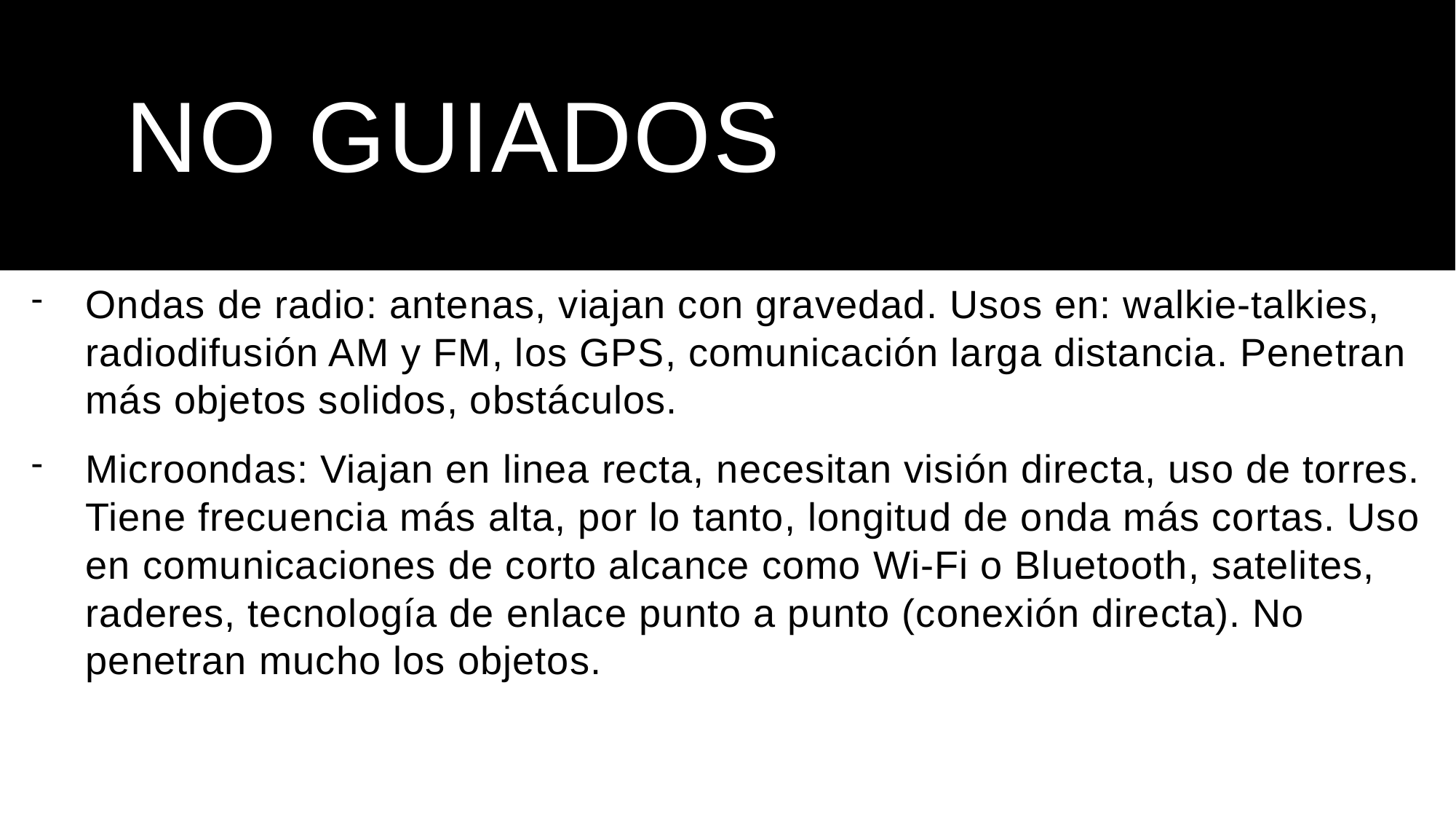

# NO GUIADOS
Ondas de radio: antenas, viajan con gravedad. Usos en: walkie-talkies, radiodifusión AM y FM, los GPS, comunicación larga distancia. Penetran más objetos solidos, obstáculos.
Microondas: Viajan en linea recta, necesitan visión directa, uso de torres. Tiene frecuencia más alta, por lo tanto, longitud de onda más cortas. Uso en comunicaciones de corto alcance como Wi-Fi o Bluetooth, satelites, raderes, tecnología de enlace punto a punto (conexión directa). No penetran mucho los objetos.